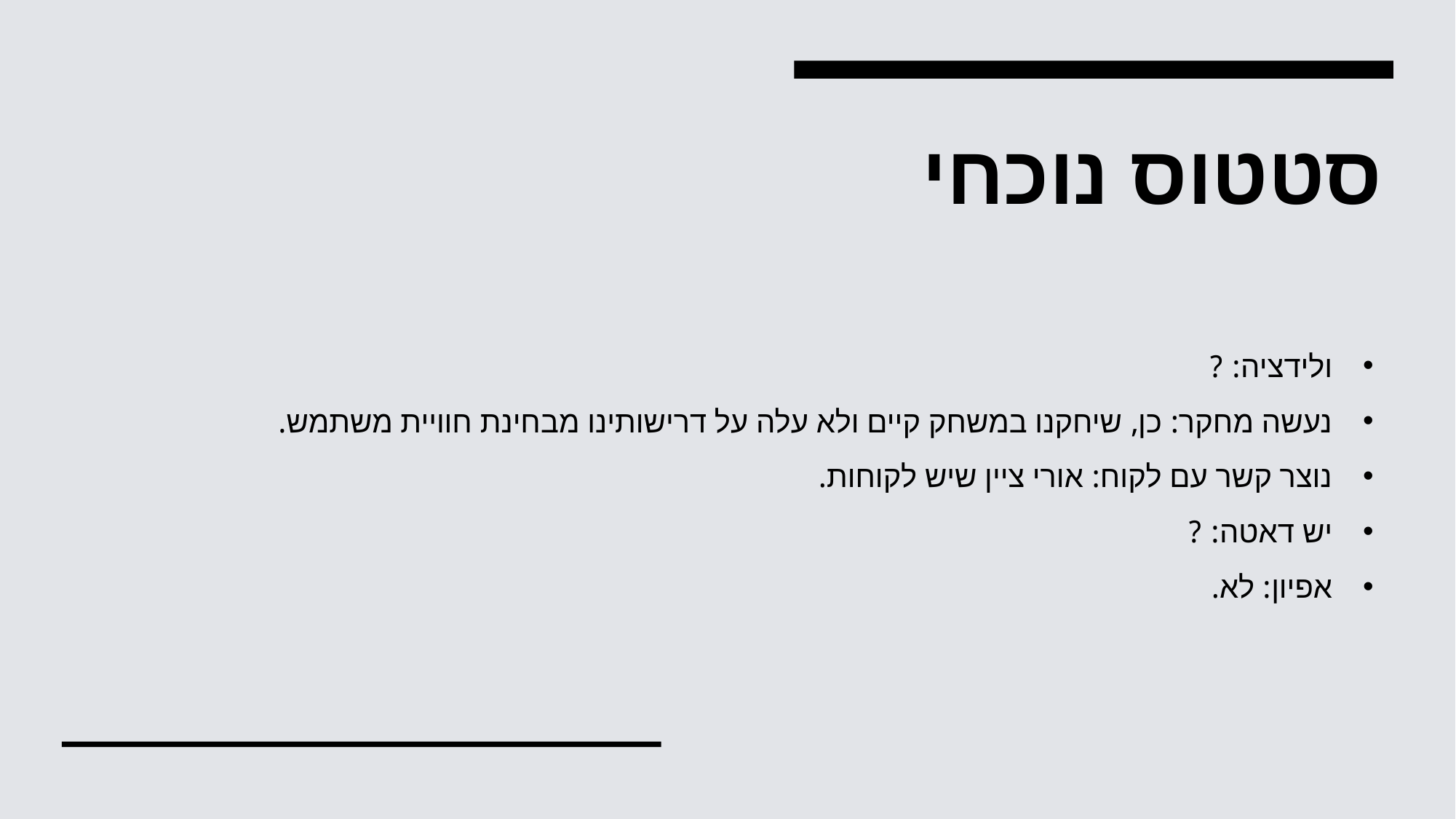

# סטטוס נוכחי
ולידציה: ?
נעשה מחקר: כן, שיחקנו במשחק קיים ולא עלה על דרישותינו מבחינת חוויית משתמש.
נוצר קשר עם לקוח: אורי ציין שיש לקוחות.
יש דאטה: ?
אפיון: לא.